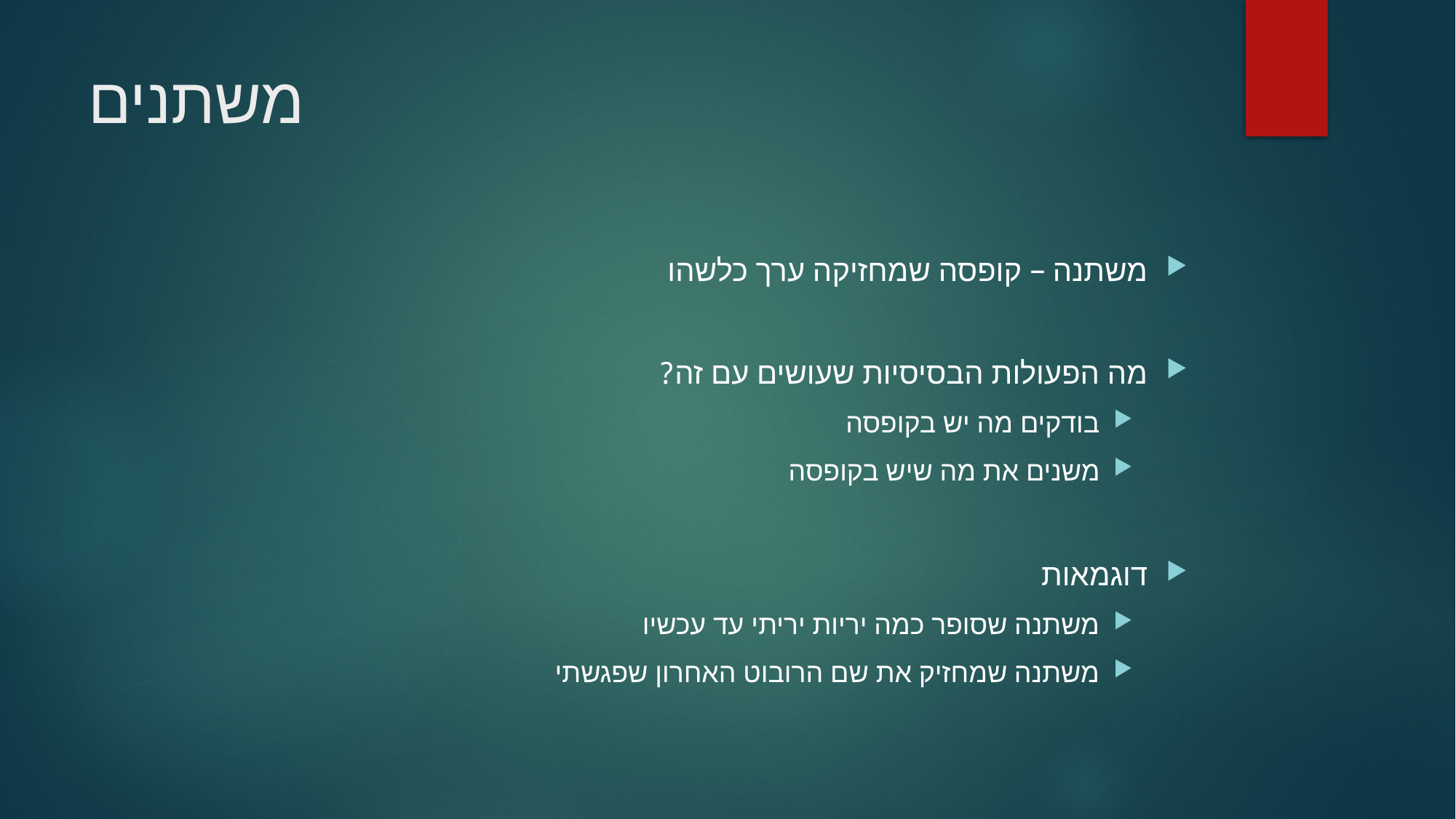

# משתנים
משתנה – קופסה שמחזיקה ערך כלשהו

מה הפעולות הבסיסיות שעושים עם זה?
בודקים מה יש בקופסה
משנים את מה שיש בקופסה

דוגמאות
משתנה שסופר כמה יריות יריתי עד עכשיו
משתנה שמחזיק את שם הרובוט האחרון שפגשתי